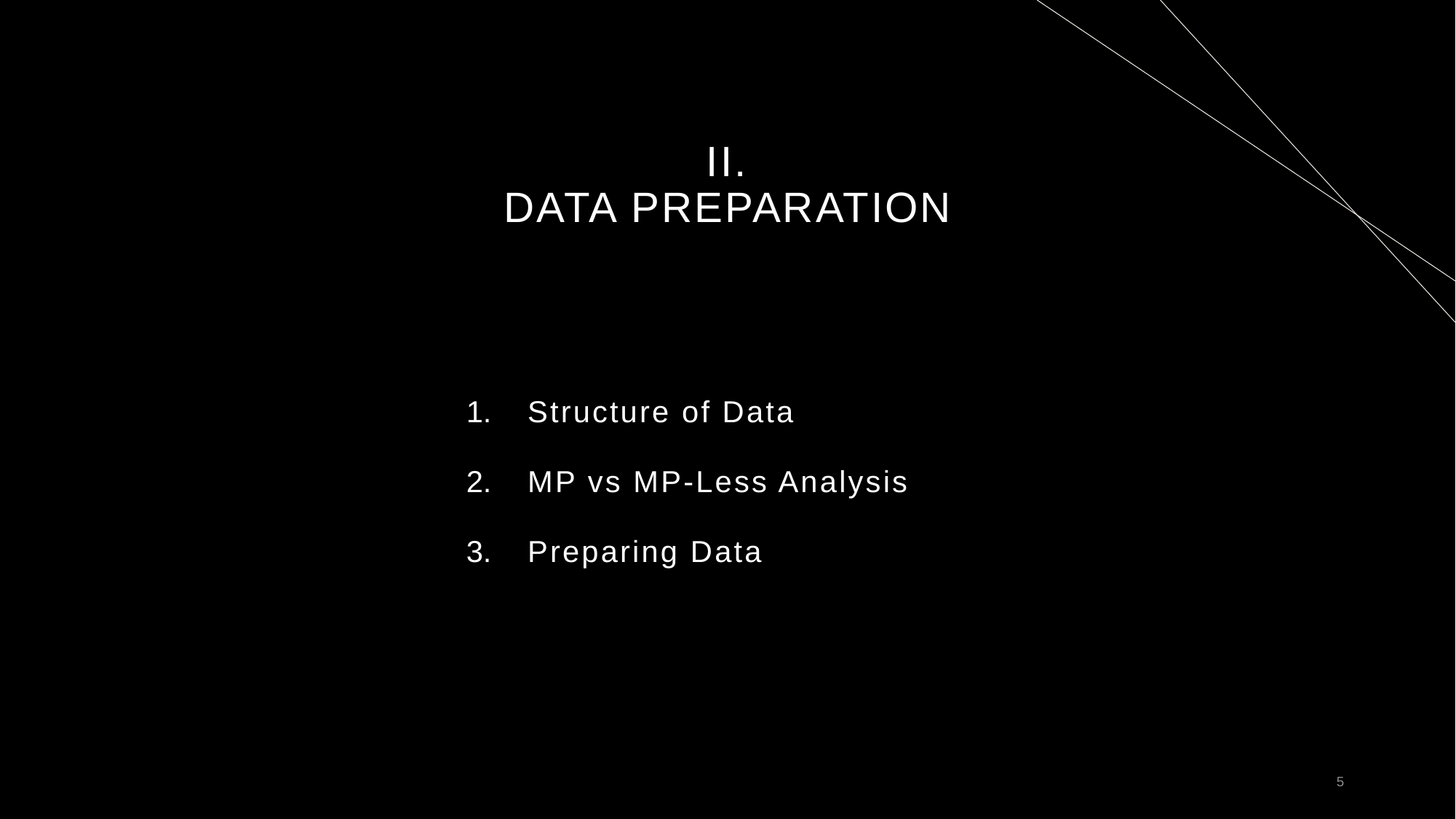

# ii. DATA PREPARATION
Structure of Data
MP vs MP-Less Analysis
Preparing Data
5